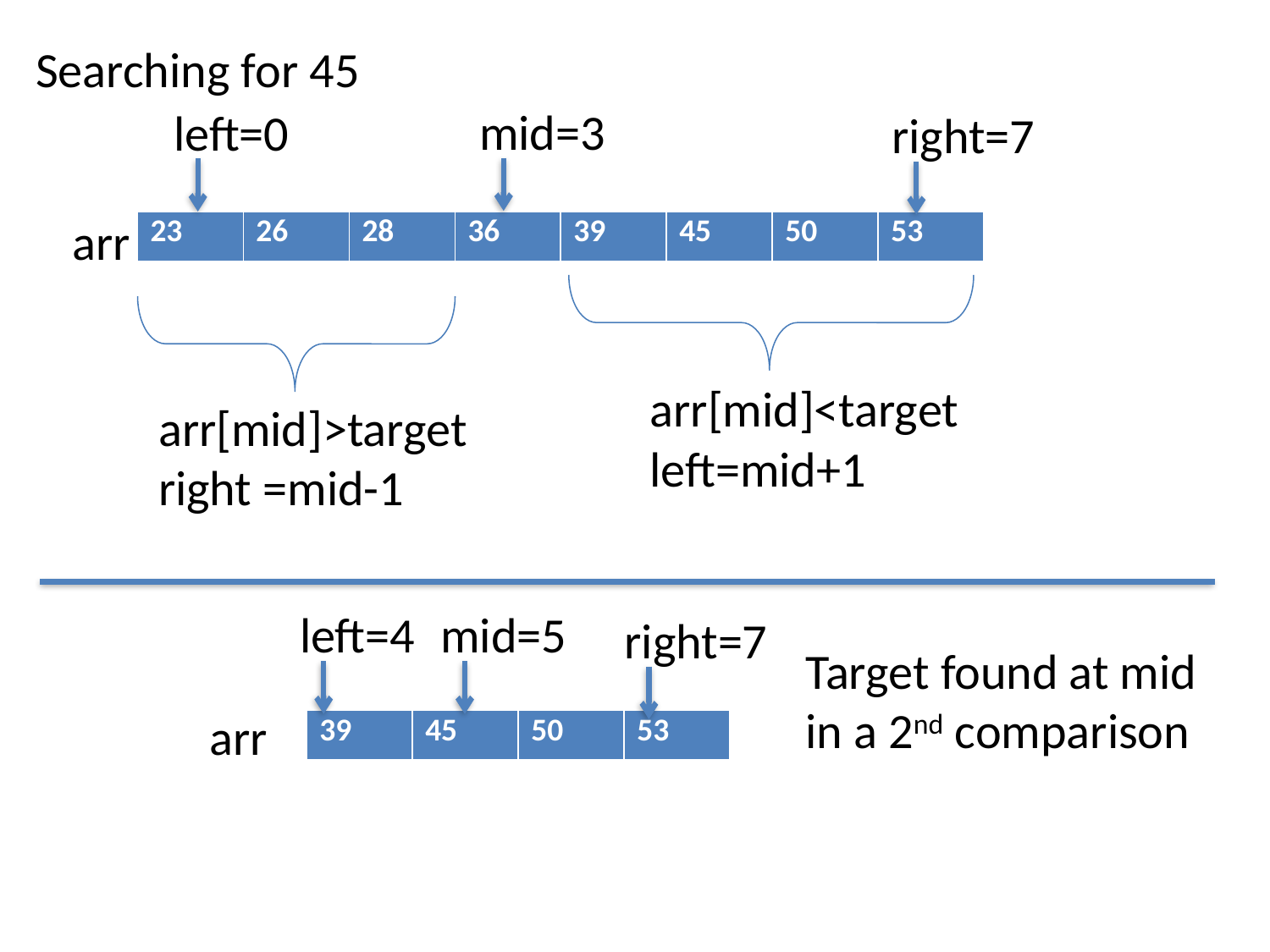

Searching for 45
mid=3
left=0
right=7
arr
| 23 | 26 | 28 | 36 | 39 | 45 | 50 | 53 |
| --- | --- | --- | --- | --- | --- | --- | --- |

arr[mid]<target
left=mid+1

arr[mid]>target
right =mid-1
left=4
right=7
mid=5
Target found at mid in a 2nd comparison
arr
| 39 | 45 | 50 | 53 |
| --- | --- | --- | --- |